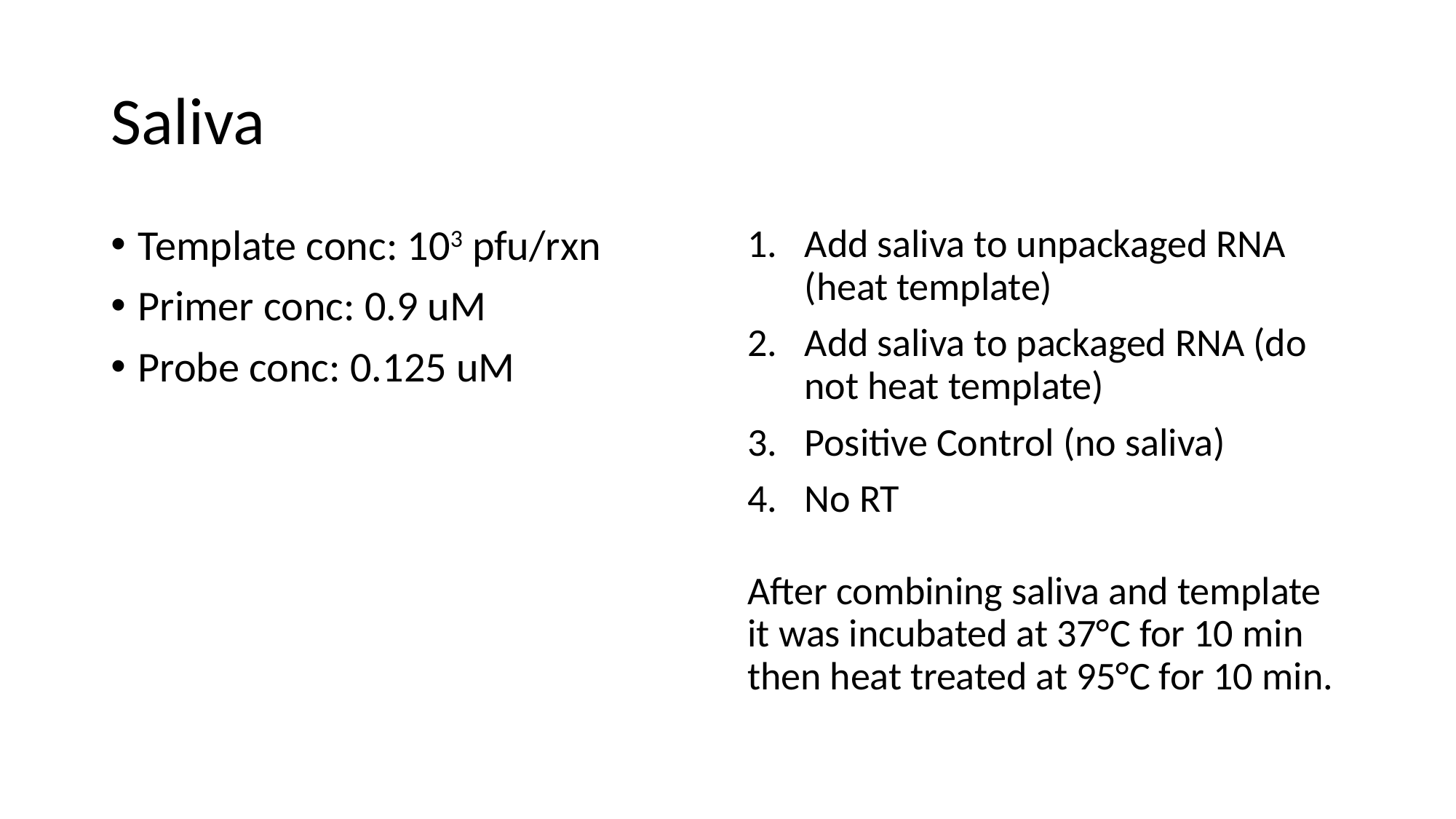

# Saliva
Template conc: 103 pfu/rxn
Primer conc: 0.9 uM
Probe conc: 0.125 uM

Add saliva to unpackaged RNA (heat template)
Add saliva to packaged RNA (do not heat template)
Positive Control (no saliva)
No RT

After combining saliva and template it was incubated at 37°C for 10 min then heat treated at 95°C for 10 min.